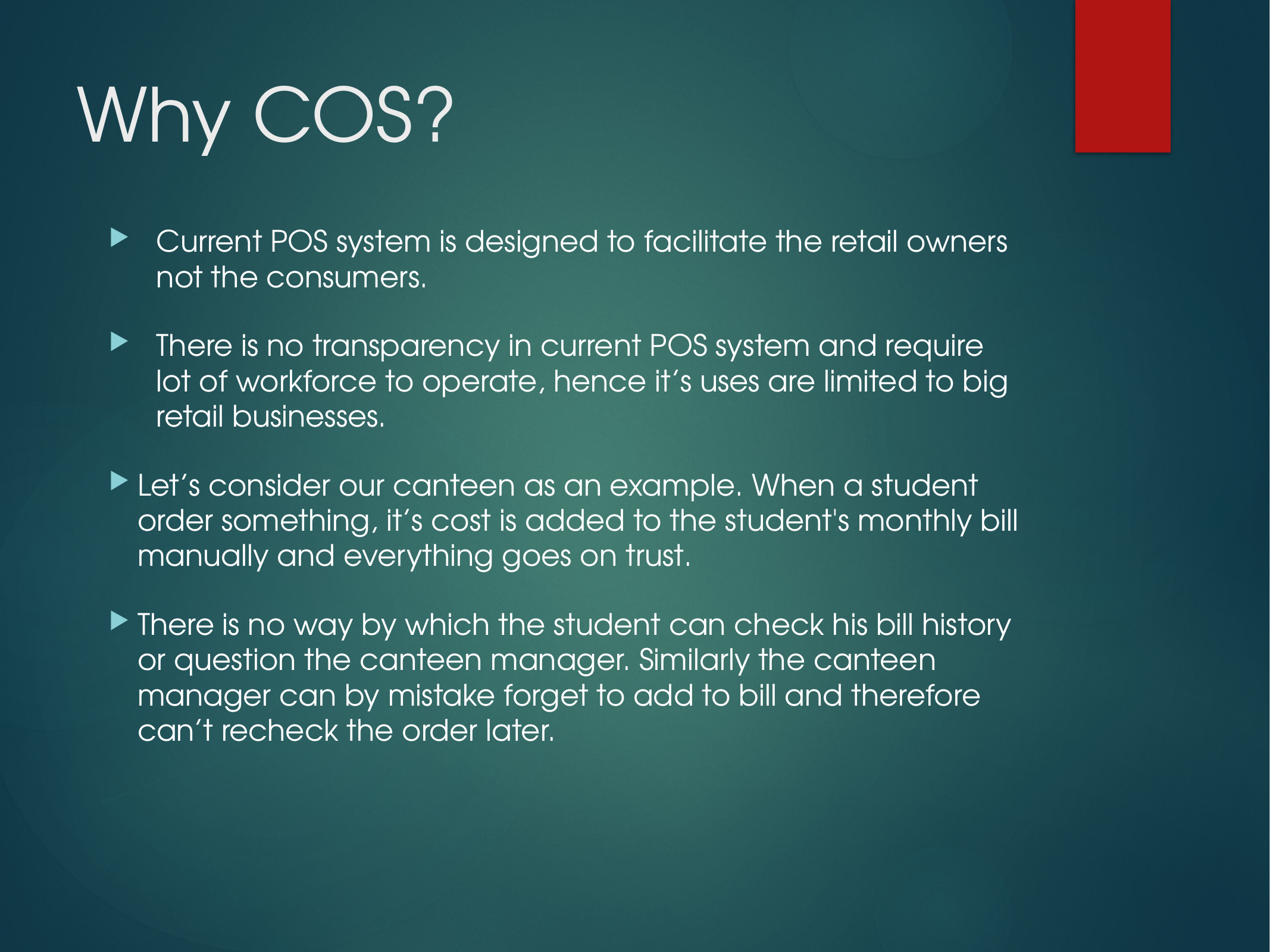

# Why COS?
Current POS system is designed to facilitate the retail owners not the consumers.
There is no transparency in current POS system and require lot of workforce to operate, hence it’s uses are limited to big retail businesses.
Let’s consider our canteen as an example. When a student order something, it’s cost is added to the student's monthly bill manually and everything goes on trust.
There is no way by which the student can check his bill history or question the canteen manager. Similarly the canteen manager can by mistake forget to add to bill and therefore can’t recheck the order later.